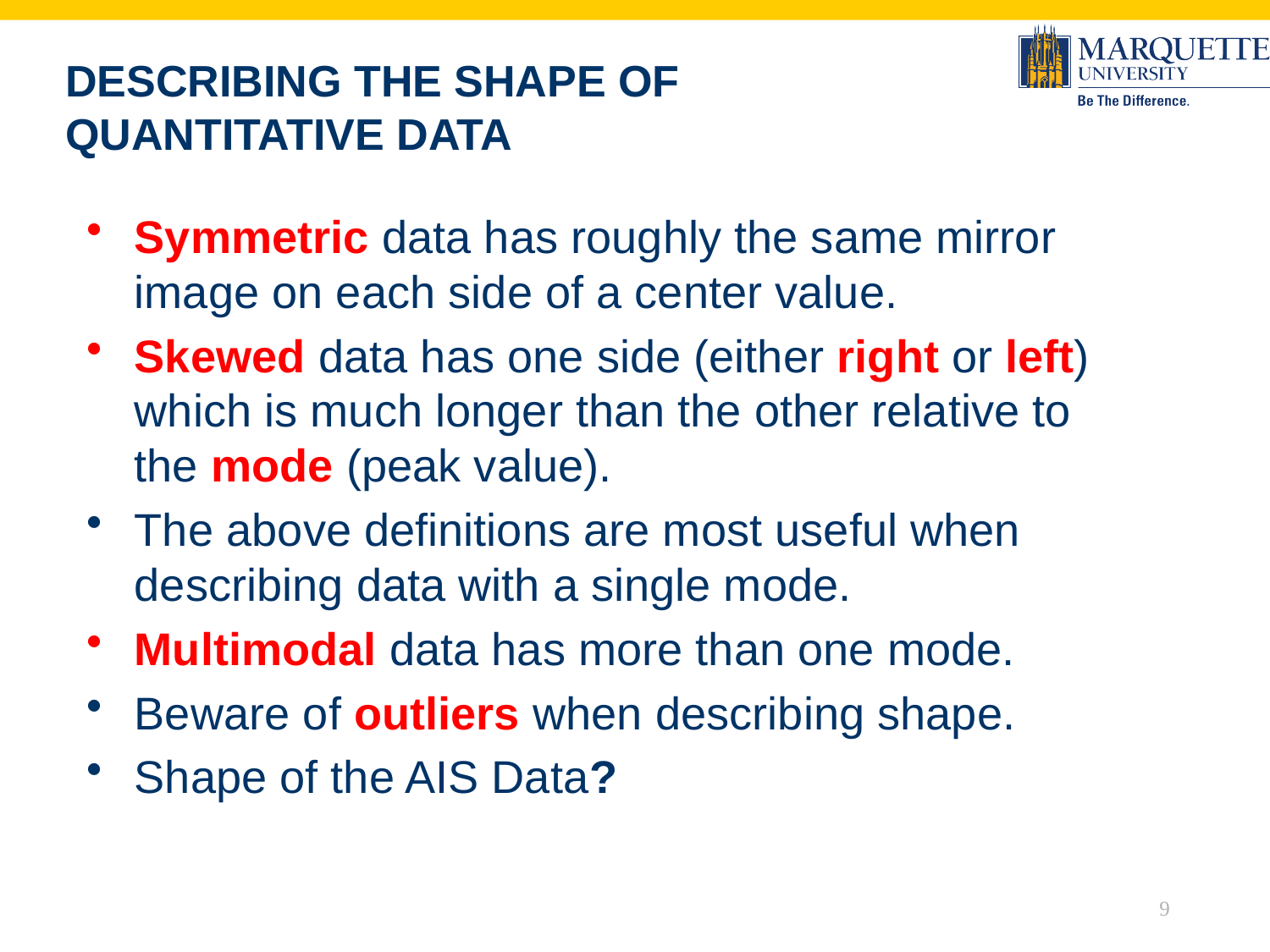

# Describing the shape of quantitative data
Symmetric data has roughly the same mirror image on each side of a center value.
Skewed data has one side (either right or left) which is much longer than the other relative to the mode (peak value).
The above definitions are most useful when describing data with a single mode.
Multimodal data has more than one mode.
Beware of outliers when describing shape.
Shape of the AIS Data?
9